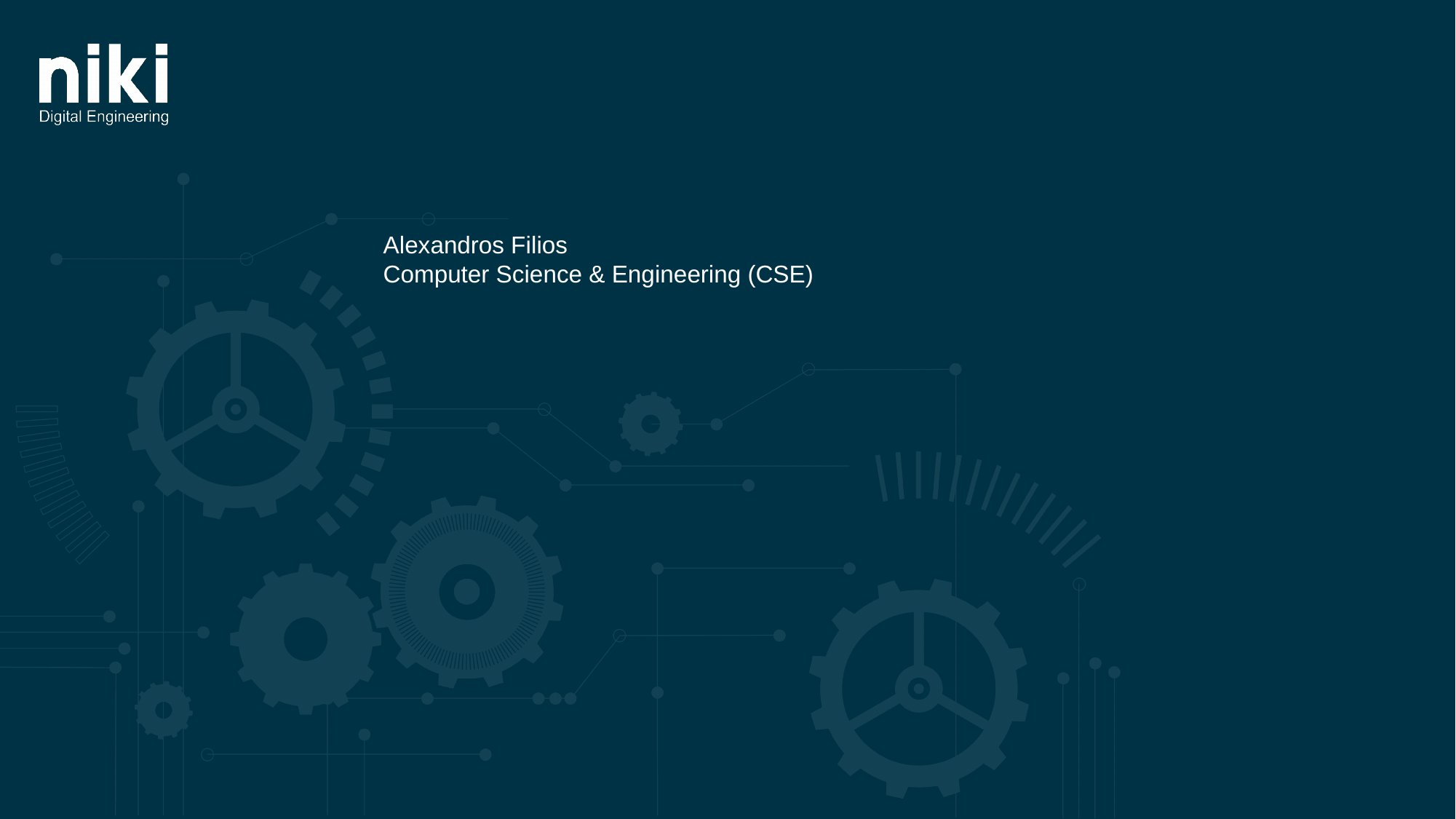

Alexandros Filios
Computer Science & Engineering (CSE)